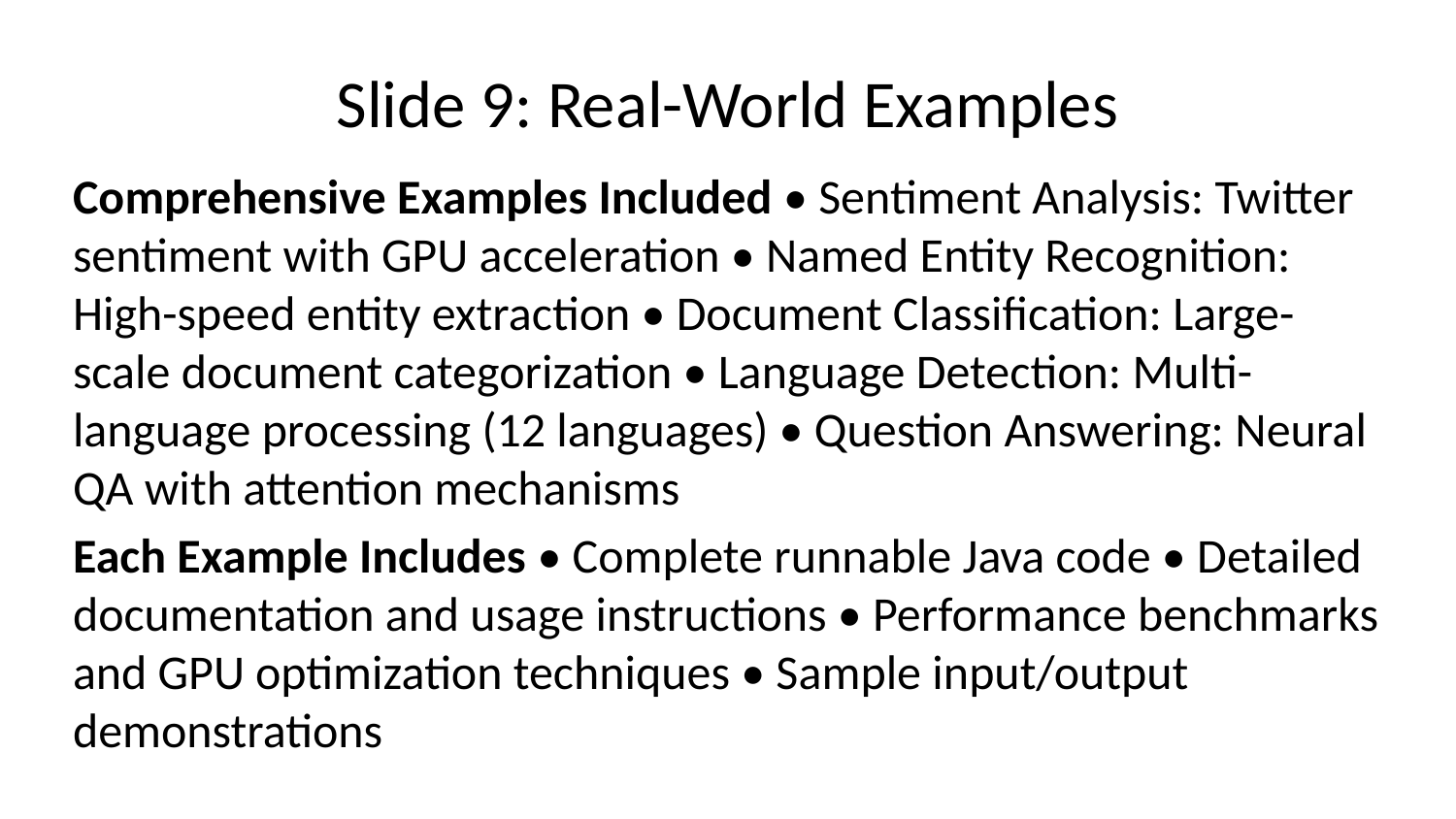

# Slide 9: Real-World Examples
Comprehensive Examples Included • Sentiment Analysis: Twitter sentiment with GPU acceleration • Named Entity Recognition: High-speed entity extraction • Document Classification: Large-scale document categorization • Language Detection: Multi-language processing (12 languages) • Question Answering: Neural QA with attention mechanisms
Each Example Includes • Complete runnable Java code • Detailed documentation and usage instructions • Performance benchmarks and GPU optimization techniques • Sample input/output demonstrations